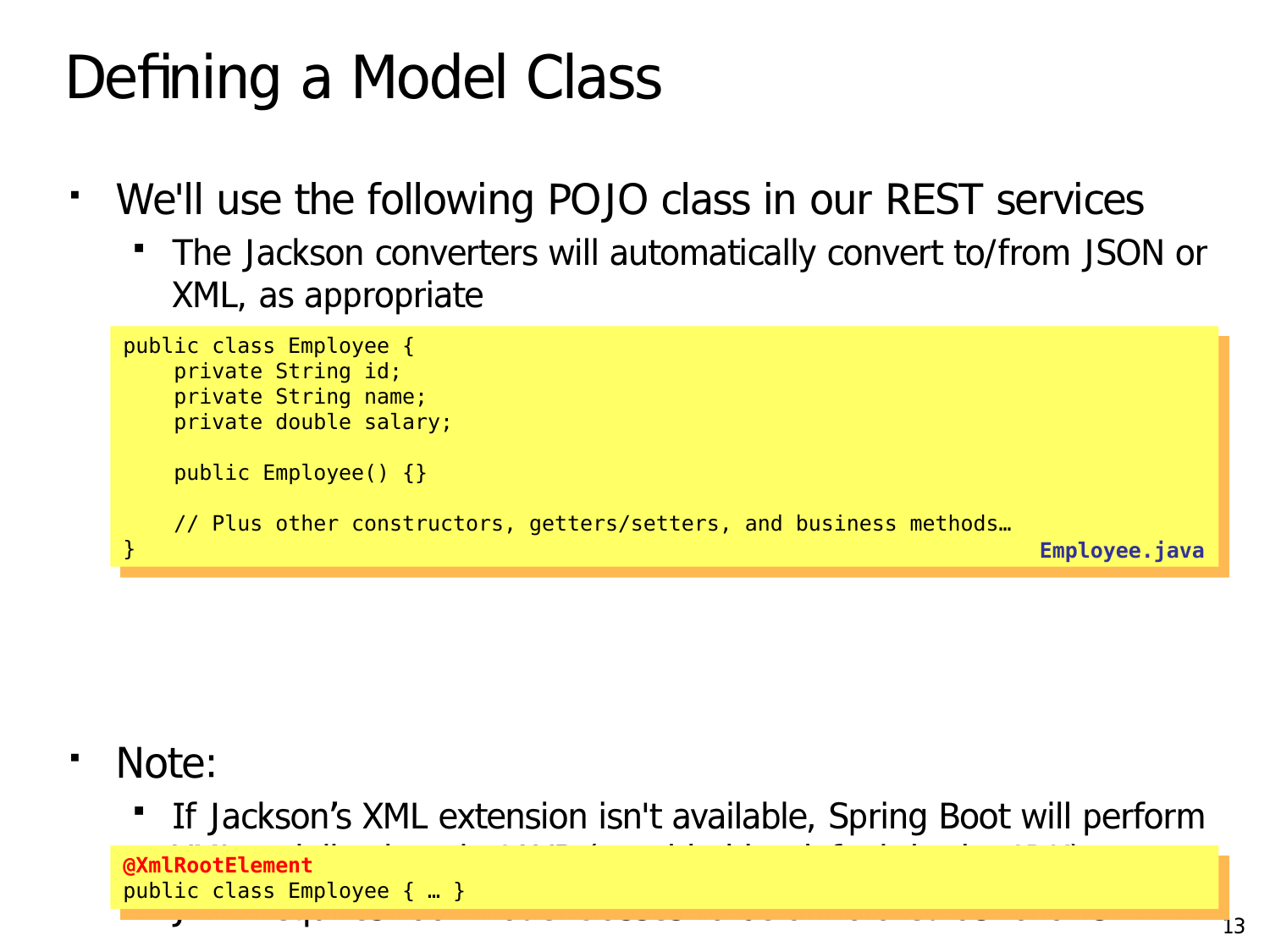

# Defining a Model Class
We'll use the following POJO class in our REST services
The Jackson converters will automatically convert to/from JSON or XML, as appropriate

Note:
If Jackson’s XML extension isn't available, Spring Boot will perform XML serialization via JAXB (provided by default in the JDK)
JAXB requires root model classes to be annotated as follows:
public class Employee {
    private String id;
    private String name;
    private double salary;

    public Employee() {}

    // Plus other constructors, getters/setters, and business methods…
}
Employee.java
@XmlRootElement
public class Employee { … }
13